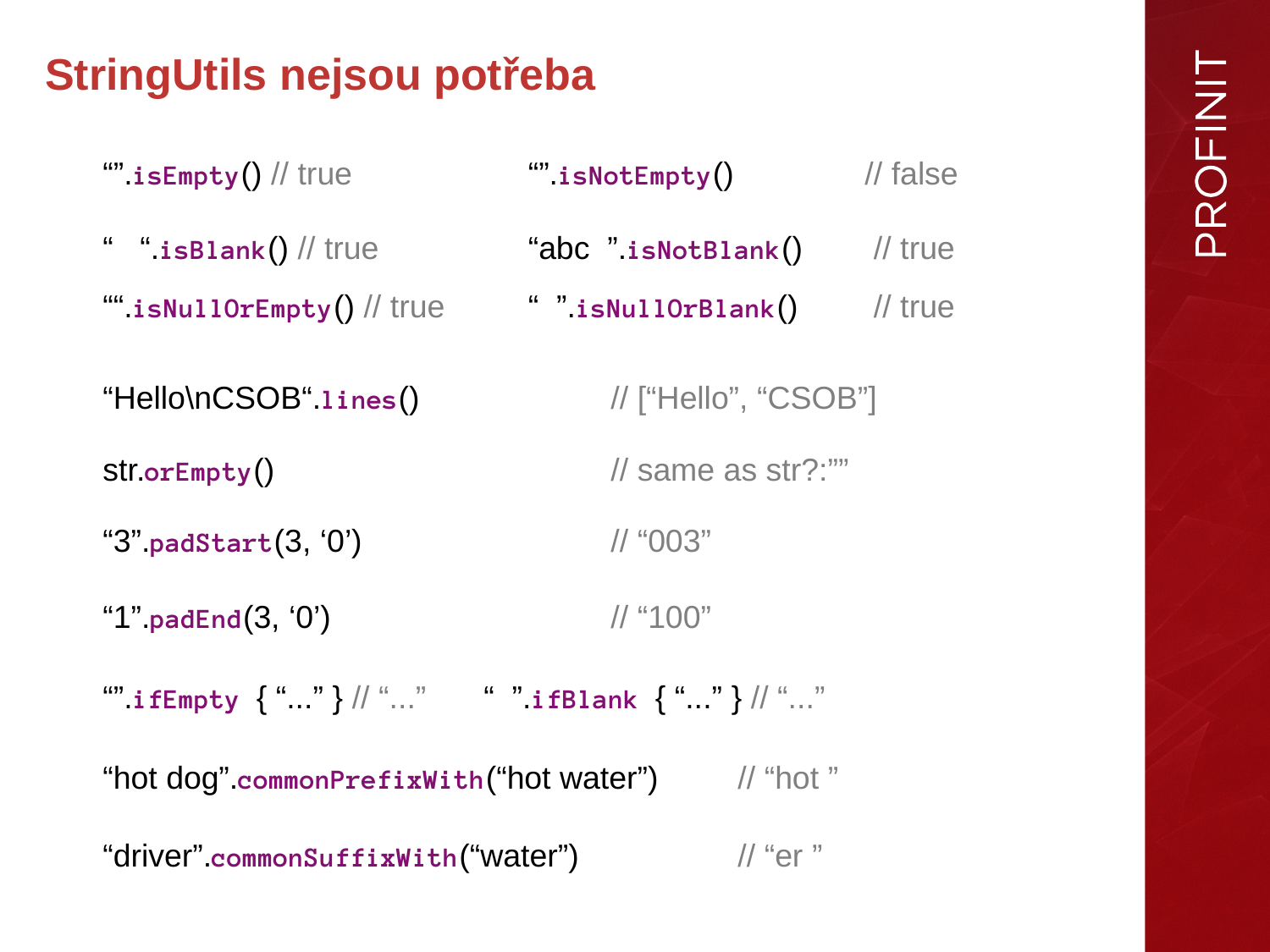

StringUtils nejsou potřeba
“”.isEmpty() // true		     “”.isNotEmpty() 	// false
“   “.isBlank() // true	     “abc  ”.isNotBlank()	 // true
““.isNullOrEmpty() // true	     “  ”.isNullOrBlank() 	 // true
“Hello\nCSOB“.lines() 		// [“Hello”, “CSOB”]
str.orEmpty() 			// same as str?:””
“3”.padStart(3, ‘0’) 		// “003”
“1”.padEnd(3, ‘0’) 			// “100”
“”.ifEmpty { “...” } // “...”	“  ”.ifBlank { “...” } // “...”
“hot dog”.commonPrefixWith(“hot water”) 	// “hot ”
“driver”.commonSuffixWith(“water”) 		// “er ”